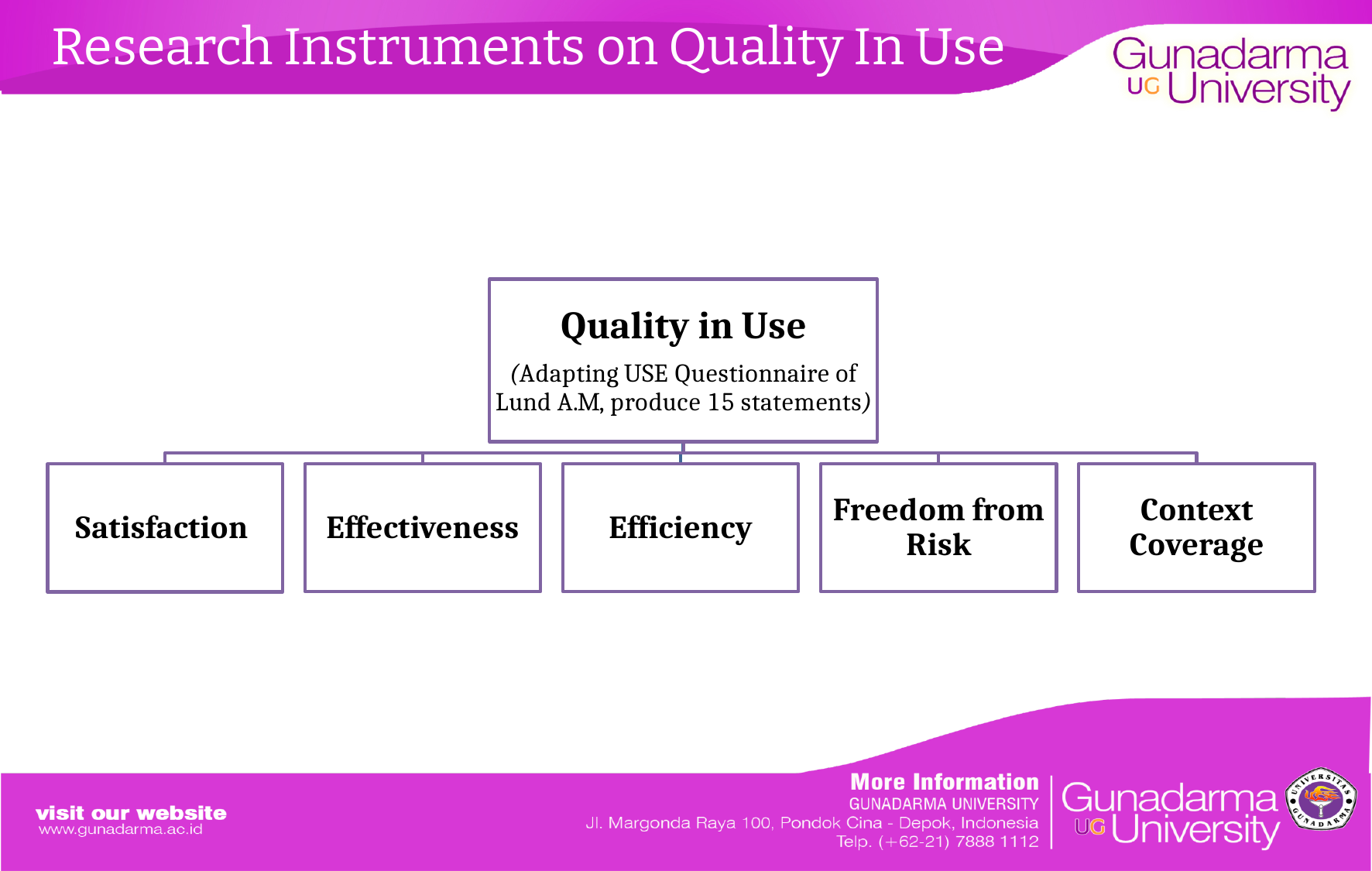

# Research Instruments on Quality In Use
Quality in Use
(Adapting USE Questionnaire of Lund A.M, produce 15 statements)
Satisfaction
Effectiveness
Efficiency
Freedom from Risk
Context Coverage